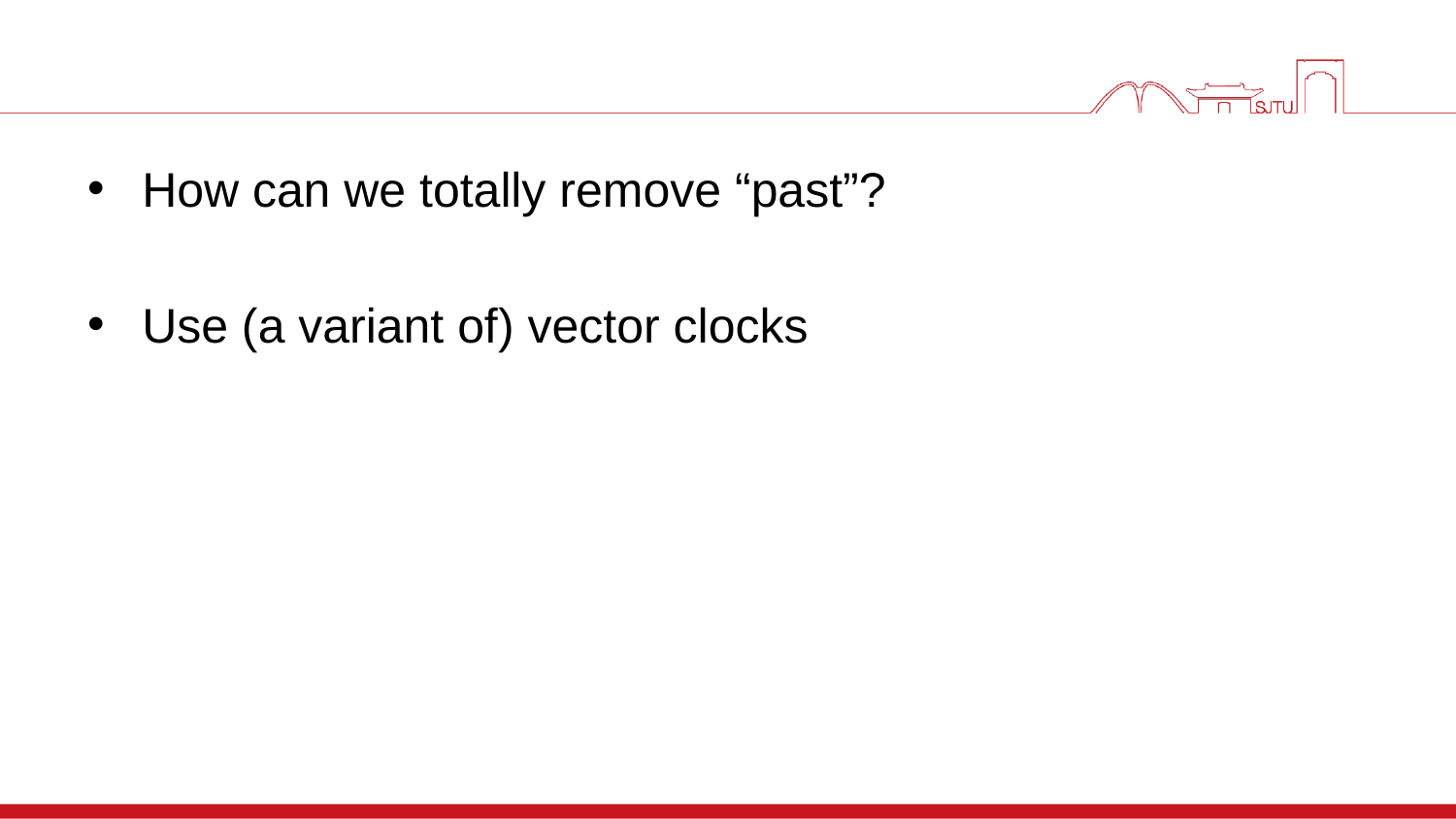

#
How can we totally remove “past”?

Use (a variant of) vector clocks